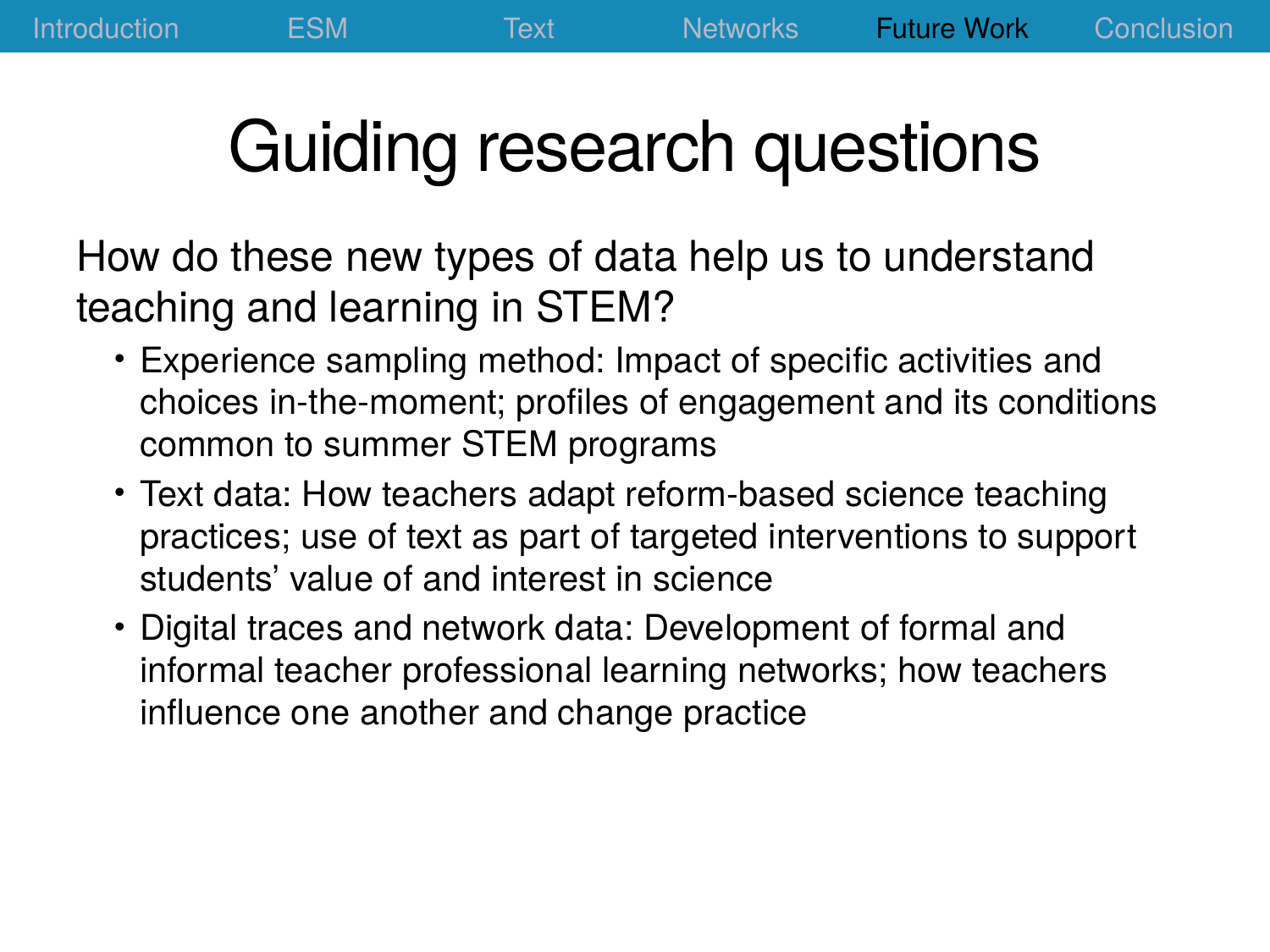

| Introduction | ESM | Text | Networks | Future Work | Conclusion |
| --- | --- | --- | --- | --- | --- |
# Guiding research questions
How do these new types of data help us to understand teaching and learning in STEM?
Experience sampling method: Impact of specific activities and choices in-the-moment; profiles of engagement and its conditions common to summer STEM programs
Text data: How teachers adapt reform-based science teaching practices; use of text as part of targeted interventions to support students’ value of and interest in science
Digital traces and network data: Development of formal and informal teacher professional learning networks; how teachers influence one another and change practice